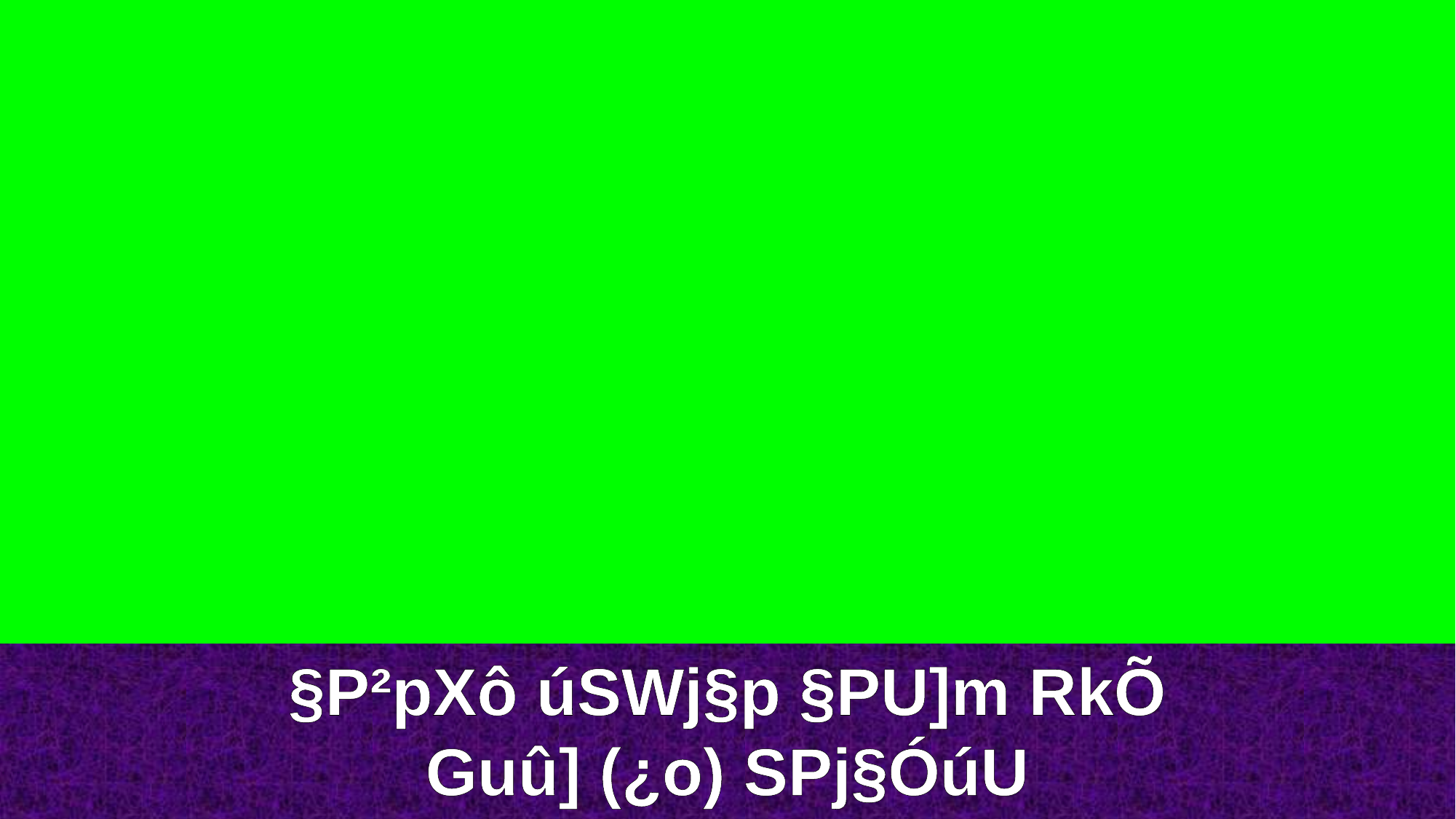

§P²pXô úSWj§p §PU]m RkÕ Guû] (¿o) SPj§ÓúU